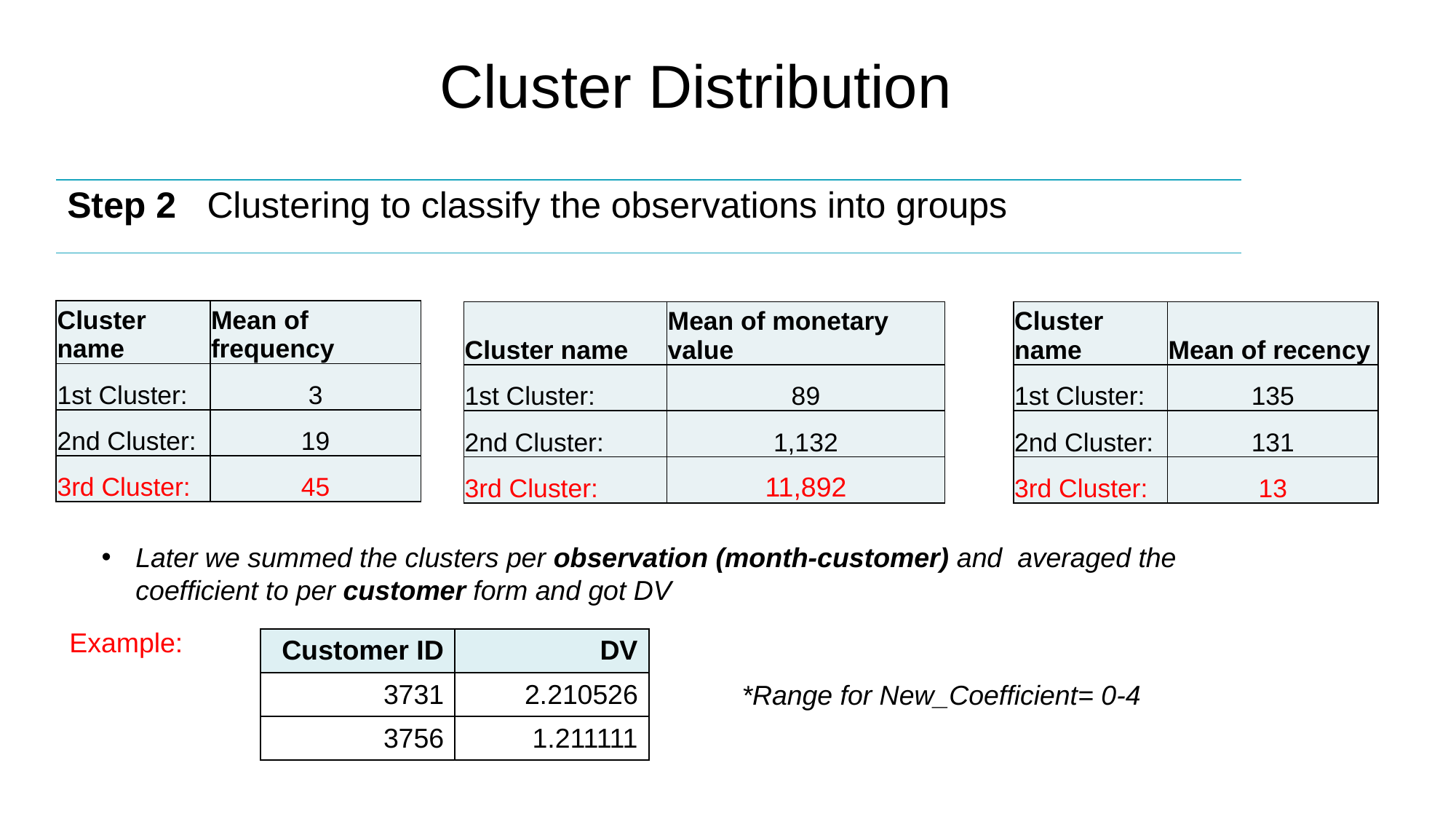

Cluster Distribution
| Step 2 | Clustering to classify the observations into groups |
| --- | --- |
| Cluster name | Mean of frequency |
| --- | --- |
| 1st Cluster: | 3 |
| 2nd Cluster: | 19 |
| 3rd Cluster: | 45 |
| Cluster name | Mean of monetary value |
| --- | --- |
| 1st Cluster: | 89 |
| 2nd Cluster: | 1,132 |
| 3rd Cluster: | 11,892 |
| Cluster name | Mean of recency |
| --- | --- |
| 1st Cluster: | 135 |
| 2nd Cluster: | 131 |
| 3rd Cluster: | 13 |
Later we summed the clusters per observation (month-customer) and  averaged the coefficient to per customer form and got DV
Example:
| Customer ID | DV |
| --- | --- |
| 3731 | 2.210526 |
| 3756 | 1.211111 |
*Range for New_Coefficient= 0-4